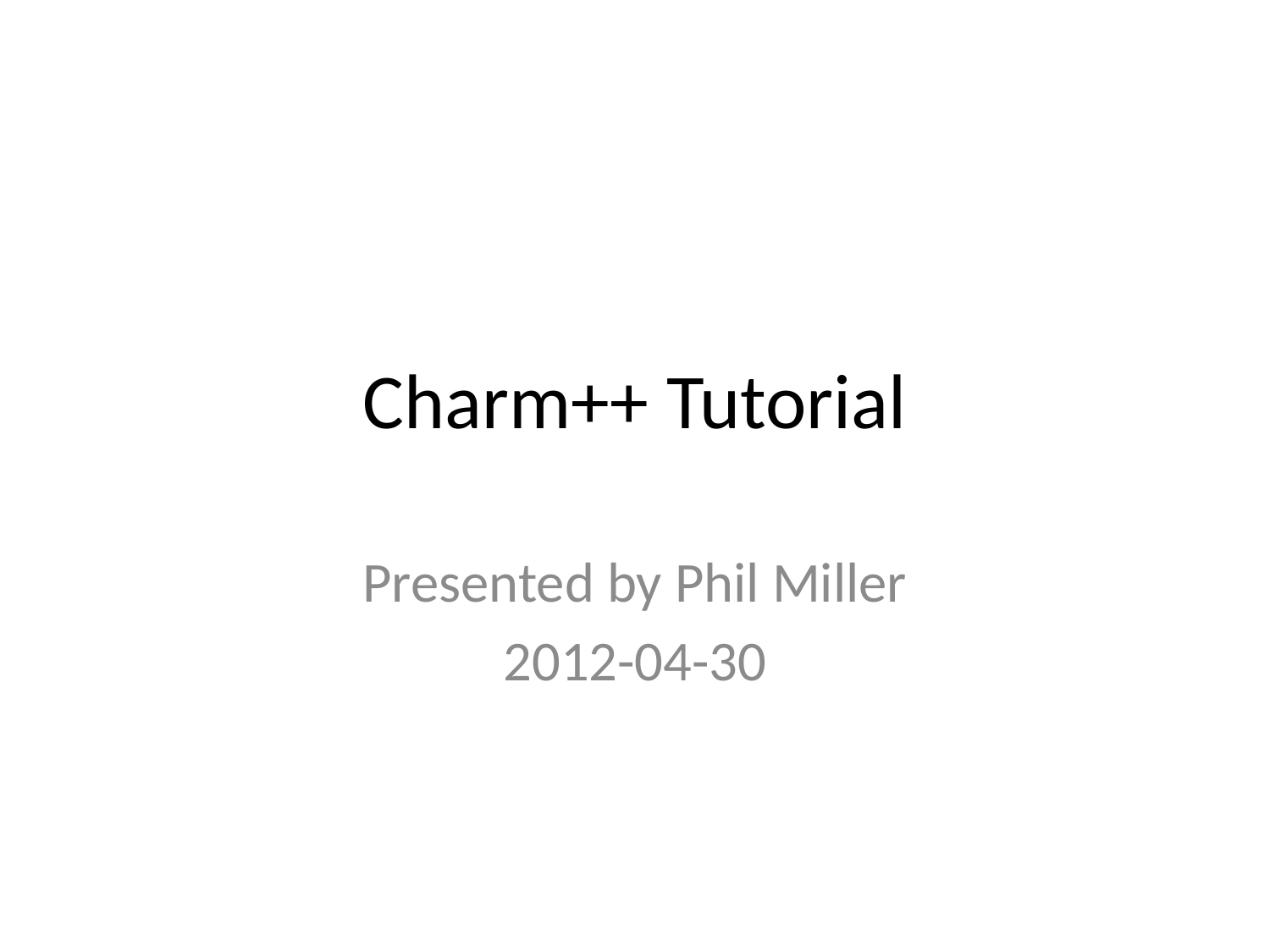

# Charm++ Tutorial
Presented by Phil Miller
2012-04-30